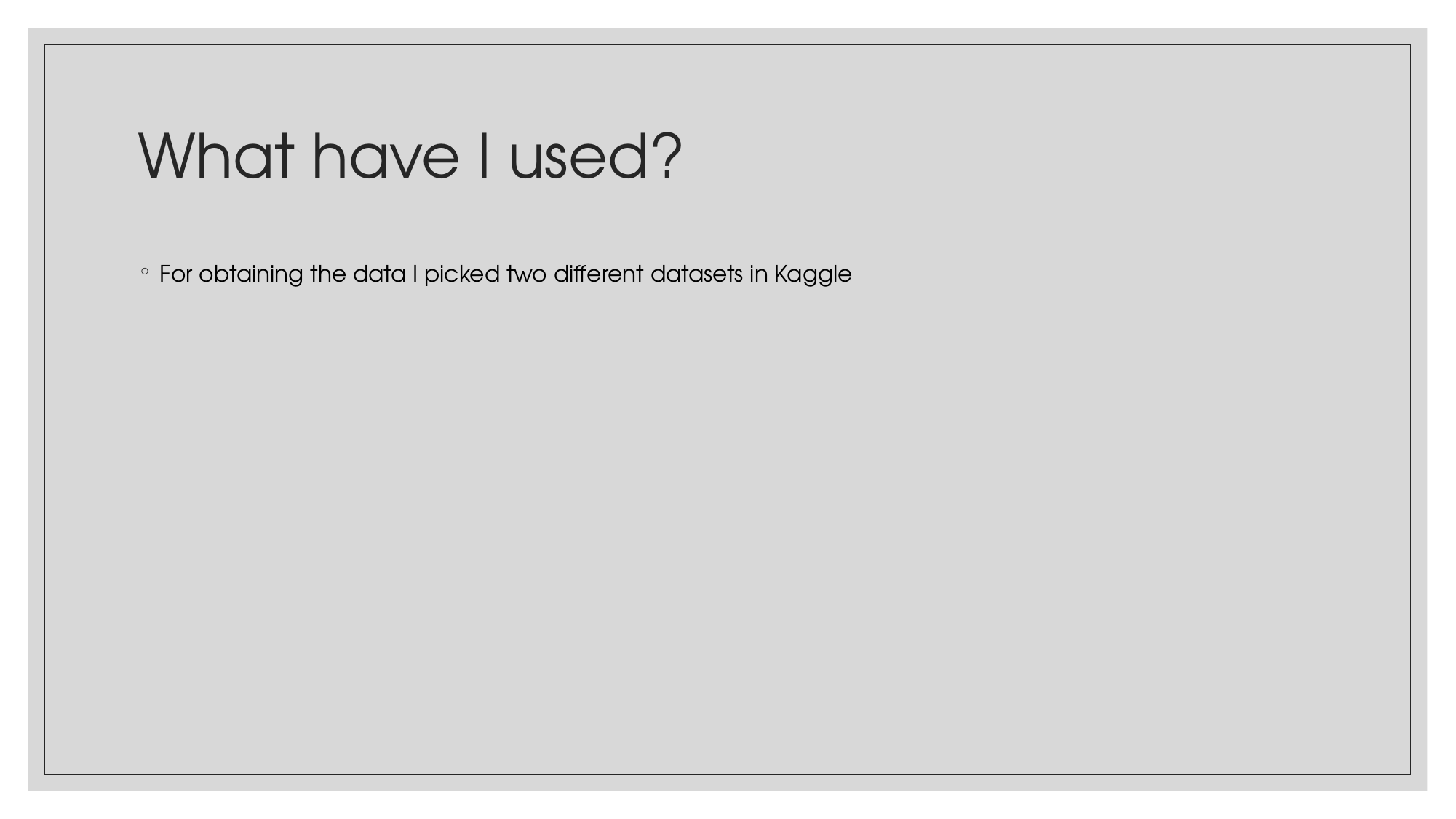

# What have I used?
For obtaining the data I picked two different datasets in Kaggle